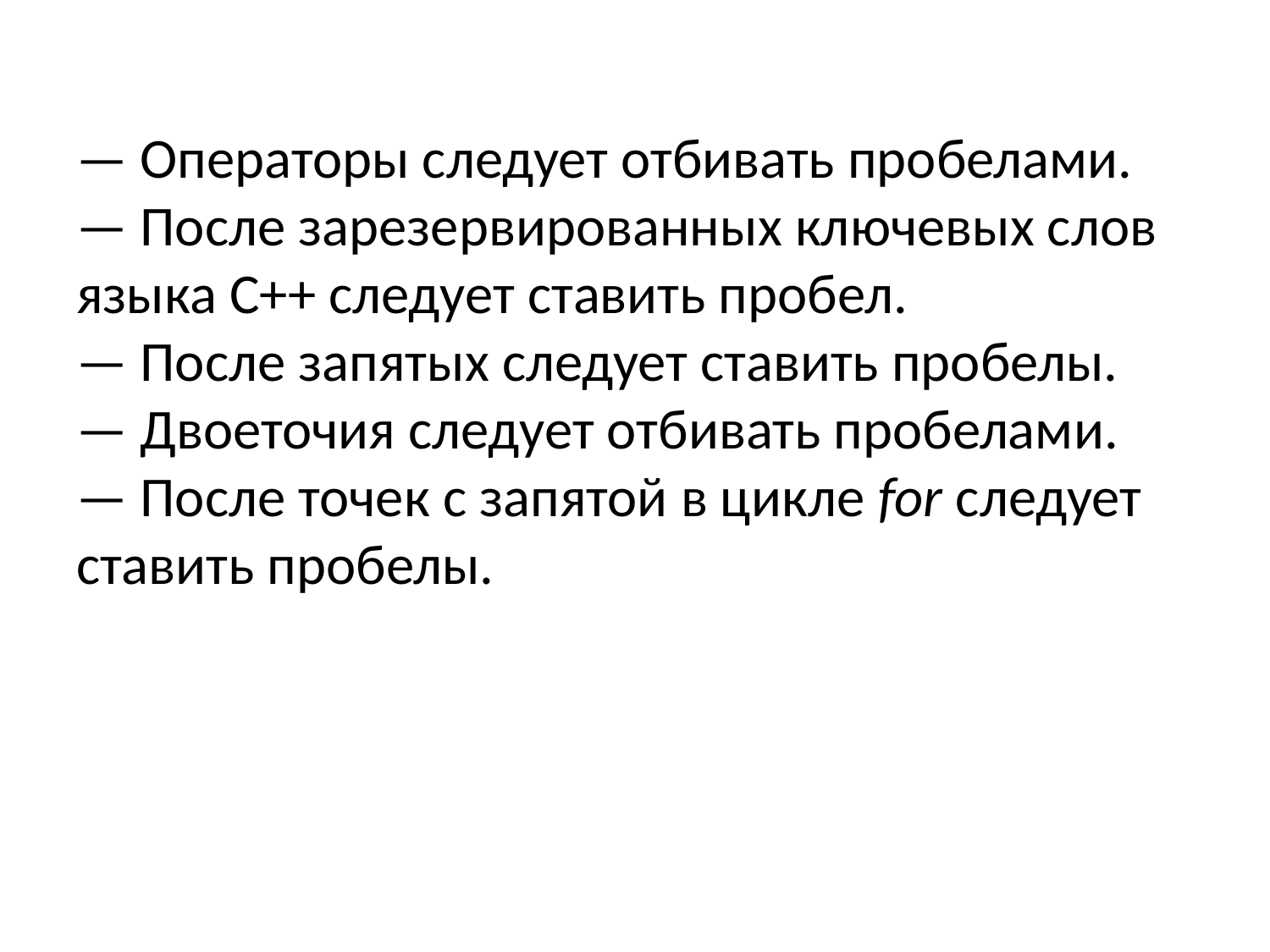

— Операторы следует отбивать пробелами.
— После зарезервированных ключевых слов языка C++ следует ставить пробел.
— После запятых следует ставить пробелы.
— Двоеточия следует отбивать пробелами.
— После точек с запятой в цикле for следует ставить пробелы.

#